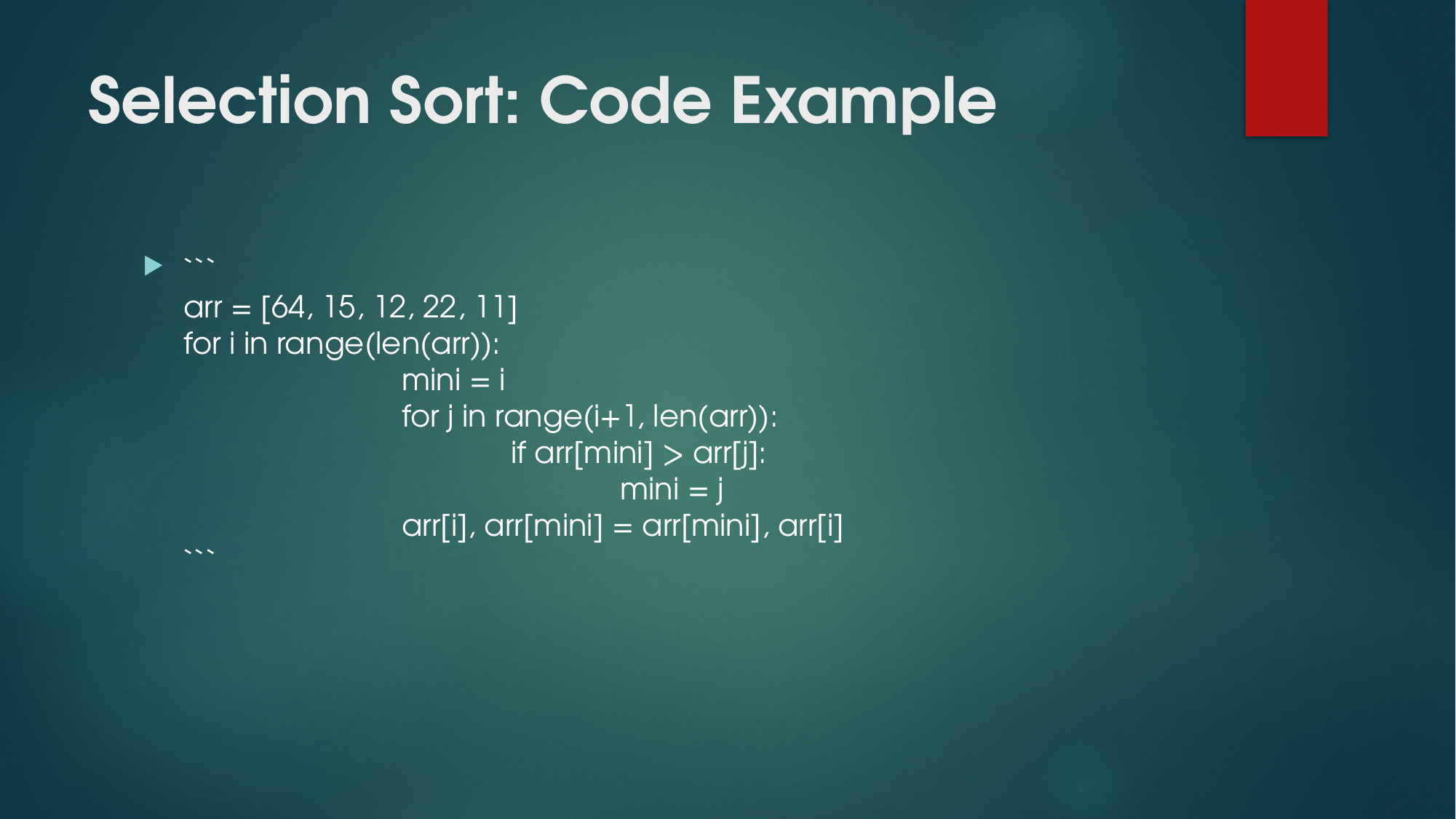

# Selection Sort: Code Example
```
arr = [64, 15, 12, 22, 11]
for i in range(len(arr)):
		mini = i
		for j in range(i+1, len(arr)):
			if arr[mini] > arr[j]:
				mini = j
		arr[i], arr[mini] = arr[mini], arr[i]
```